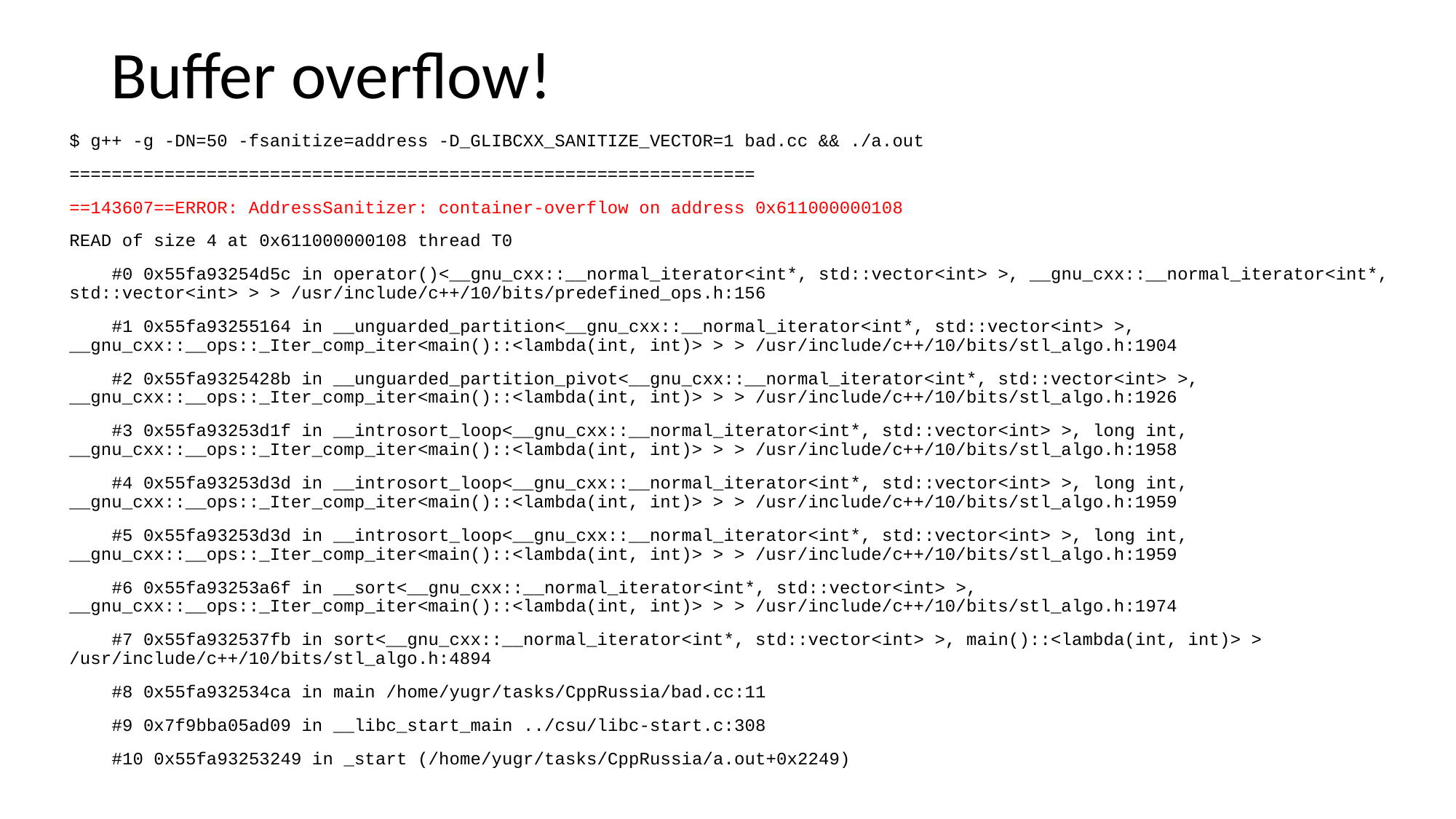

# Buffer overflow!
$ g++ -g -DN=50 -fsanitize=address -D_GLIBCXX_SANITIZE_VECTOR=1 bad.cc && ./a.out
=================================================================
==143607==ERROR: AddressSanitizer: container-overflow on address 0x611000000108
READ of size 4 at 0x611000000108 thread T0
    #0 0x55fa93254d5c in operator()<__gnu_cxx::__normal_iterator<int*, std::vector<int> >, __gnu_cxx::__normal_iterator<int*, std::vector<int> > > /usr/include/c++/10/bits/predefined_ops.h:156
    #1 0x55fa93255164 in __unguarded_partition<__gnu_cxx::__normal_iterator<int*, std::vector<int> >, __gnu_cxx::__ops::_Iter_comp_iter<main()::<lambda(int, int)> > > /usr/include/c++/10/bits/stl_algo.h:1904
    #2 0x55fa9325428b in __unguarded_partition_pivot<__gnu_cxx::__normal_iterator<int*, std::vector<int> >, __gnu_cxx::__ops::_Iter_comp_iter<main()::<lambda(int, int)> > > /usr/include/c++/10/bits/stl_algo.h:1926
    #3 0x55fa93253d1f in __introsort_loop<__gnu_cxx::__normal_iterator<int*, std::vector<int> >, long int, __gnu_cxx::__ops::_Iter_comp_iter<main()::<lambda(int, int)> > > /usr/include/c++/10/bits/stl_algo.h:1958
    #4 0x55fa93253d3d in __introsort_loop<__gnu_cxx::__normal_iterator<int*, std::vector<int> >, long int, __gnu_cxx::__ops::_Iter_comp_iter<main()::<lambda(int, int)> > > /usr/include/c++/10/bits/stl_algo.h:1959
    #5 0x55fa93253d3d in __introsort_loop<__gnu_cxx::__normal_iterator<int*, std::vector<int> >, long int, __gnu_cxx::__ops::_Iter_comp_iter<main()::<lambda(int, int)> > > /usr/include/c++/10/bits/stl_algo.h:1959
    #6 0x55fa93253a6f in __sort<__gnu_cxx::__normal_iterator<int*, std::vector<int> >, __gnu_cxx::__ops::_Iter_comp_iter<main()::<lambda(int, int)> > > /usr/include/c++/10/bits/stl_algo.h:1974
    #7 0x55fa932537fb in sort<__gnu_cxx::__normal_iterator<int*, std::vector<int> >, main()::<lambda(int, int)> > /usr/include/c++/10/bits/stl_algo.h:4894
    #8 0x55fa932534ca in main /home/yugr/tasks/CppRussia/bad.cc:11
    #9 0x7f9bba05ad09 in __libc_start_main ../csu/libc-start.c:308
    #10 0x55fa93253249 in _start (/home/yugr/tasks/CppRussia/a.out+0x2249)